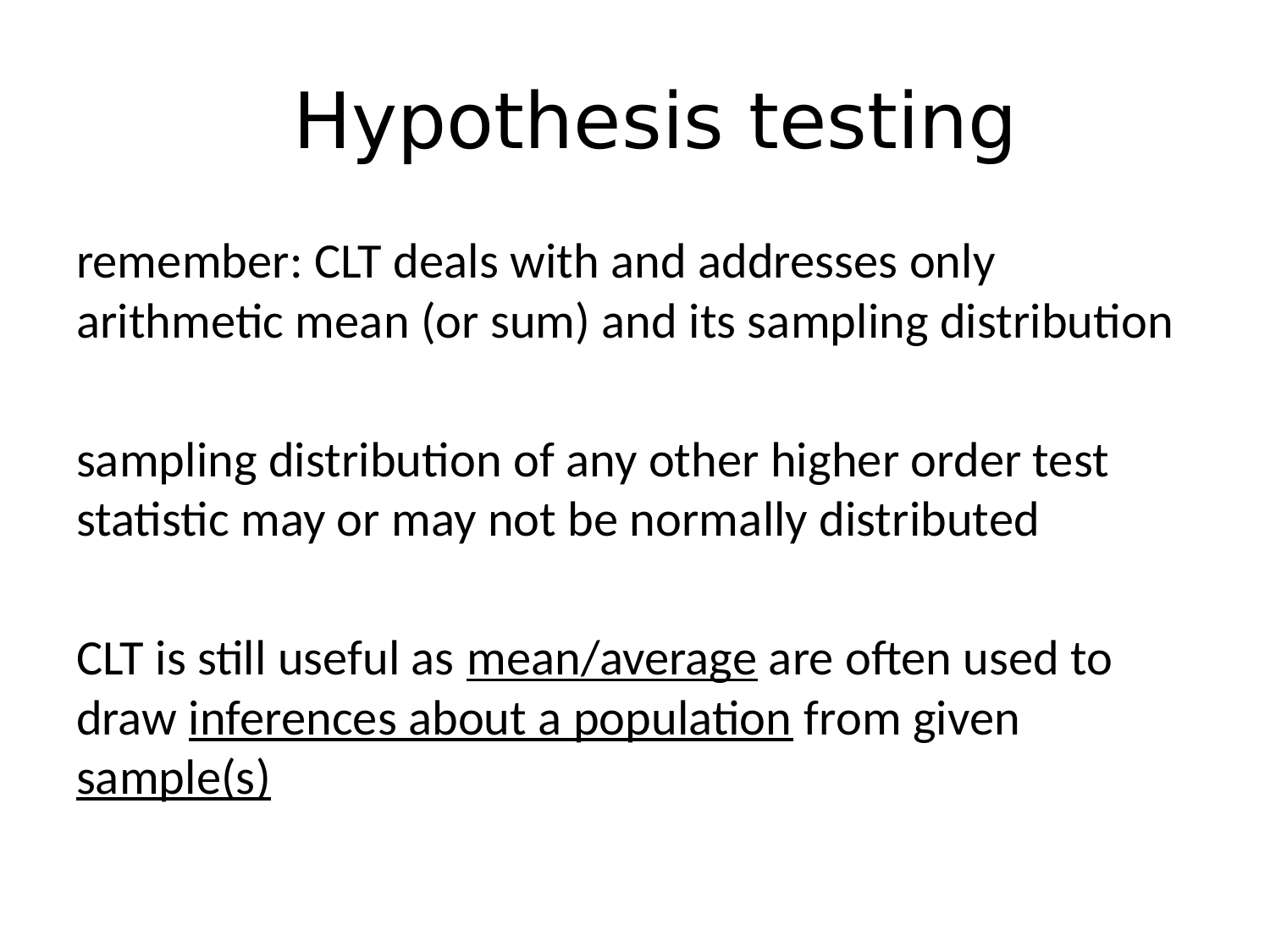

# Hypothesis testing
remember: CLT deals with and addresses only  arithmetic mean (or sum) and its sampling distribution

sampling distribution of any other higher order test statistic may or may not be normally distributed

CLT is still useful as mean/average are often used to draw inferences about a population from given sample(s)